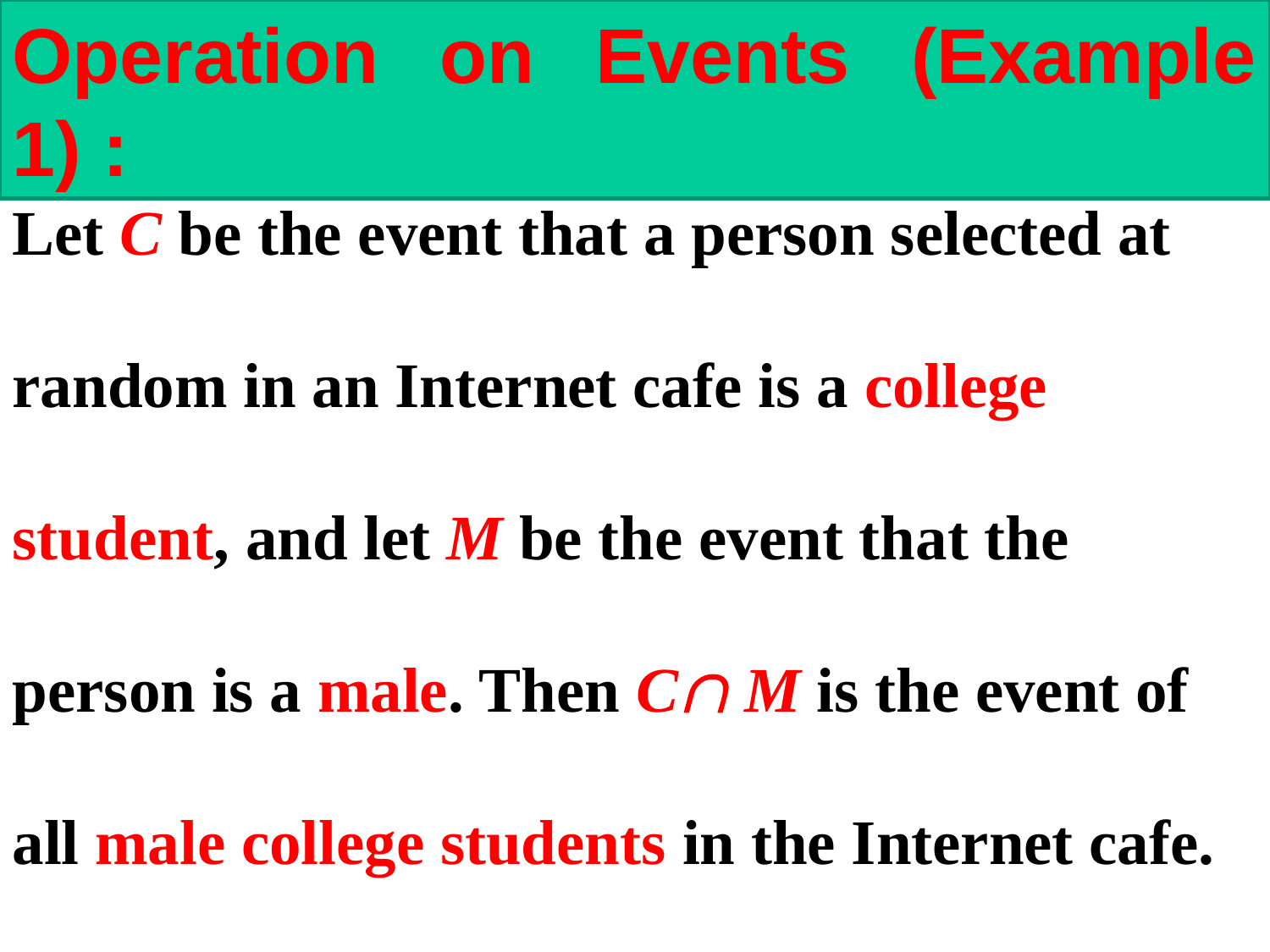

Operation on Events (Example 1) :
Let C be the event that a person selected at random in an Internet cafe is a college student, and let M be the event that the person is a male. Then C∩ M is the event of all male college students in the Internet cafe.